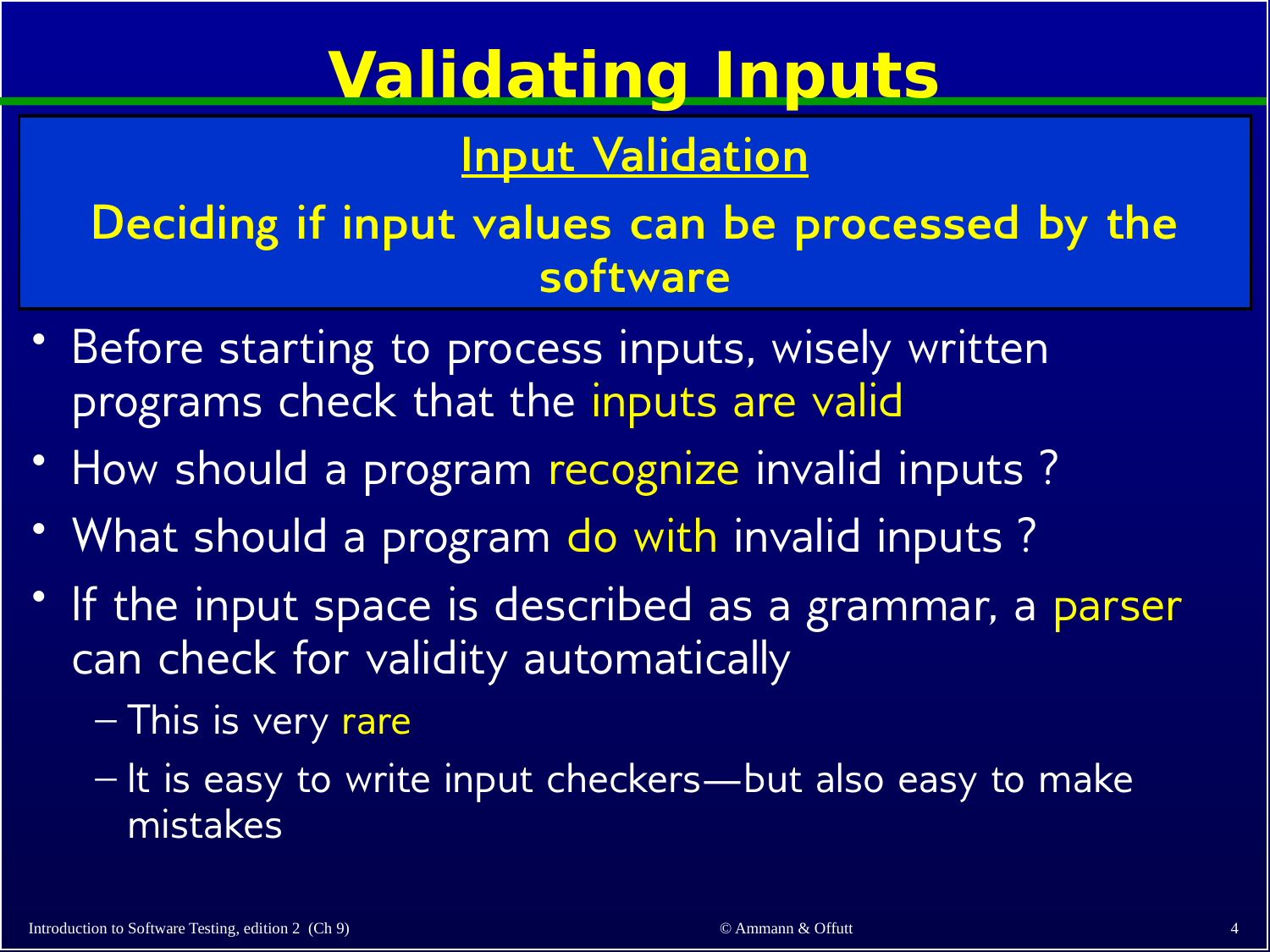

# Validating Inputs
Input Validation
Deciding if input values can be processed by the software
Before starting to process inputs, wisely written programs check that the inputs are valid
How should a program recognize invalid inputs ?
What should a program do with invalid inputs ?
If the input space is described as a grammar, a parser can check for validity automatically
This is very rare
It is easy to write input checkers—but also easy to make mistakes
Introduction to Software Testing, edition 2  (Ch 9)
4
© Ammann & Offutt